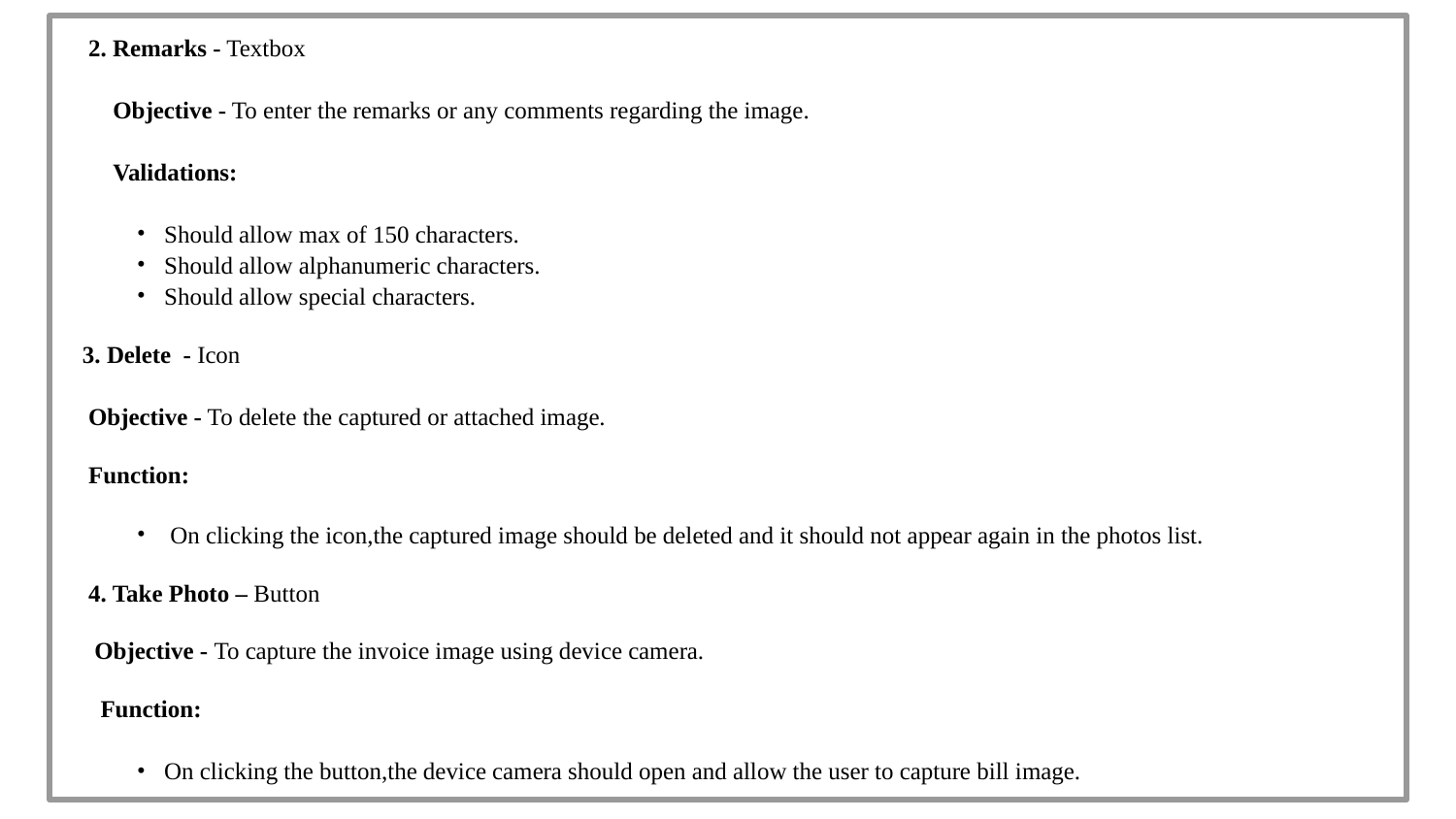

2. Remarks - Textbox

        Objective - To enter the remarks or any comments regarding the image.

        Validations:

Should allow max of 150 characters.
Should allow alphanumeric characters.
Should allow special characters.

   3. Delete  - Icon

    Objective - To delete the captured or attached image.

    Function:

 On clicking the icon,the captured image should be deleted and it should not appear again in the photos list.

    4. Take Photo – Button

     Objective - To capture the invoice image using device camera.

      Function:

On clicking the button,the device camera should open and allow the user to capture bill image.